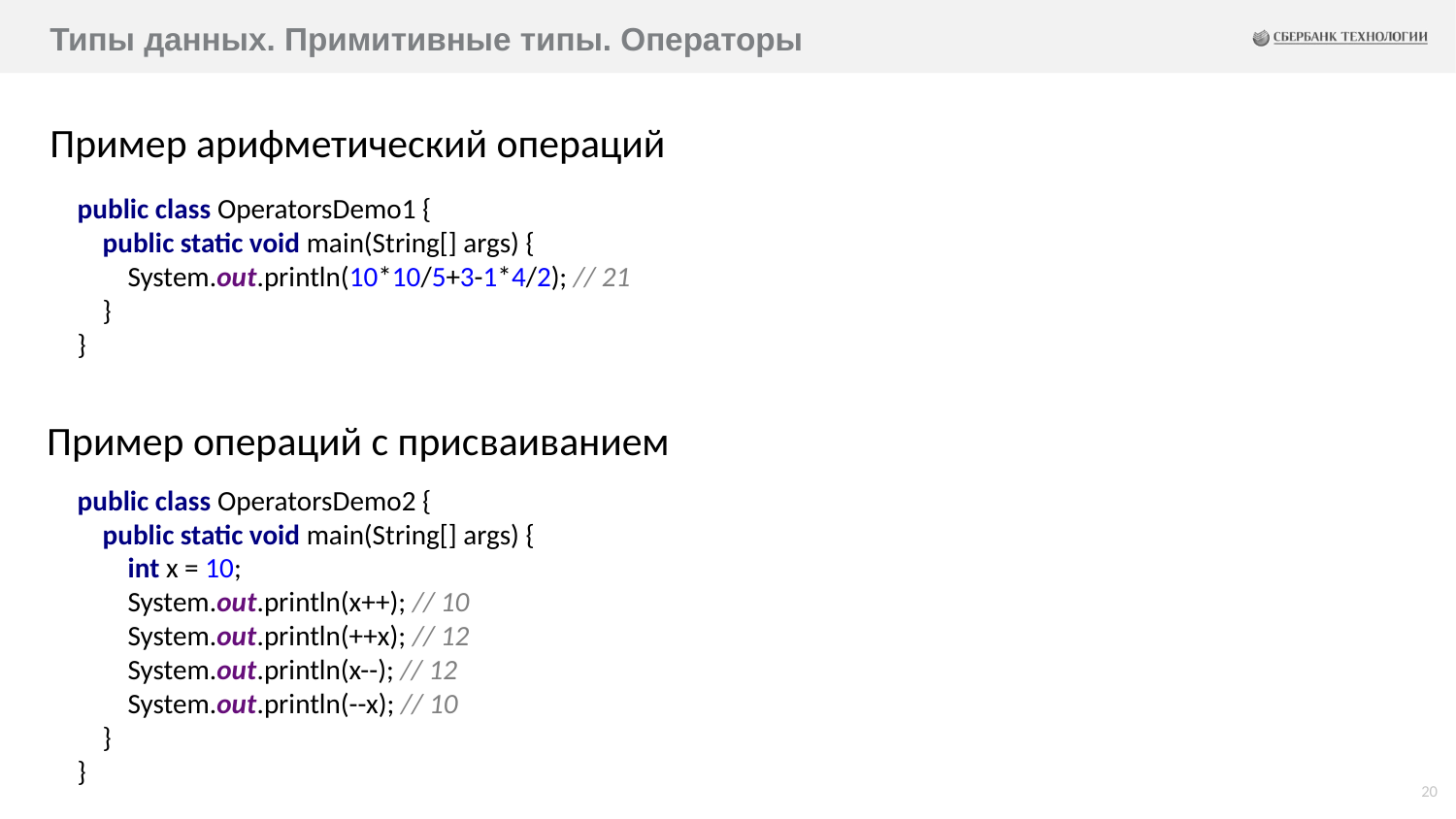

# Типы данных. Примитивные типы. Операторы
Пример арифметический операций

public class OperatorsDemo1 {
    public static void main(String[] args) {
        System.out.println(10*10/5+3-1*4/2); // 21
    }
}

Пример операций с присваиванием

public class OperatorsDemo2 {
    public static void main(String[] args) {
        int x = 10;
        System.out.println(x++); // 10
        System.out.println(++x); // 12
        System.out.println(x--); // 12
        System.out.println(--x); // 10
    }
}
20